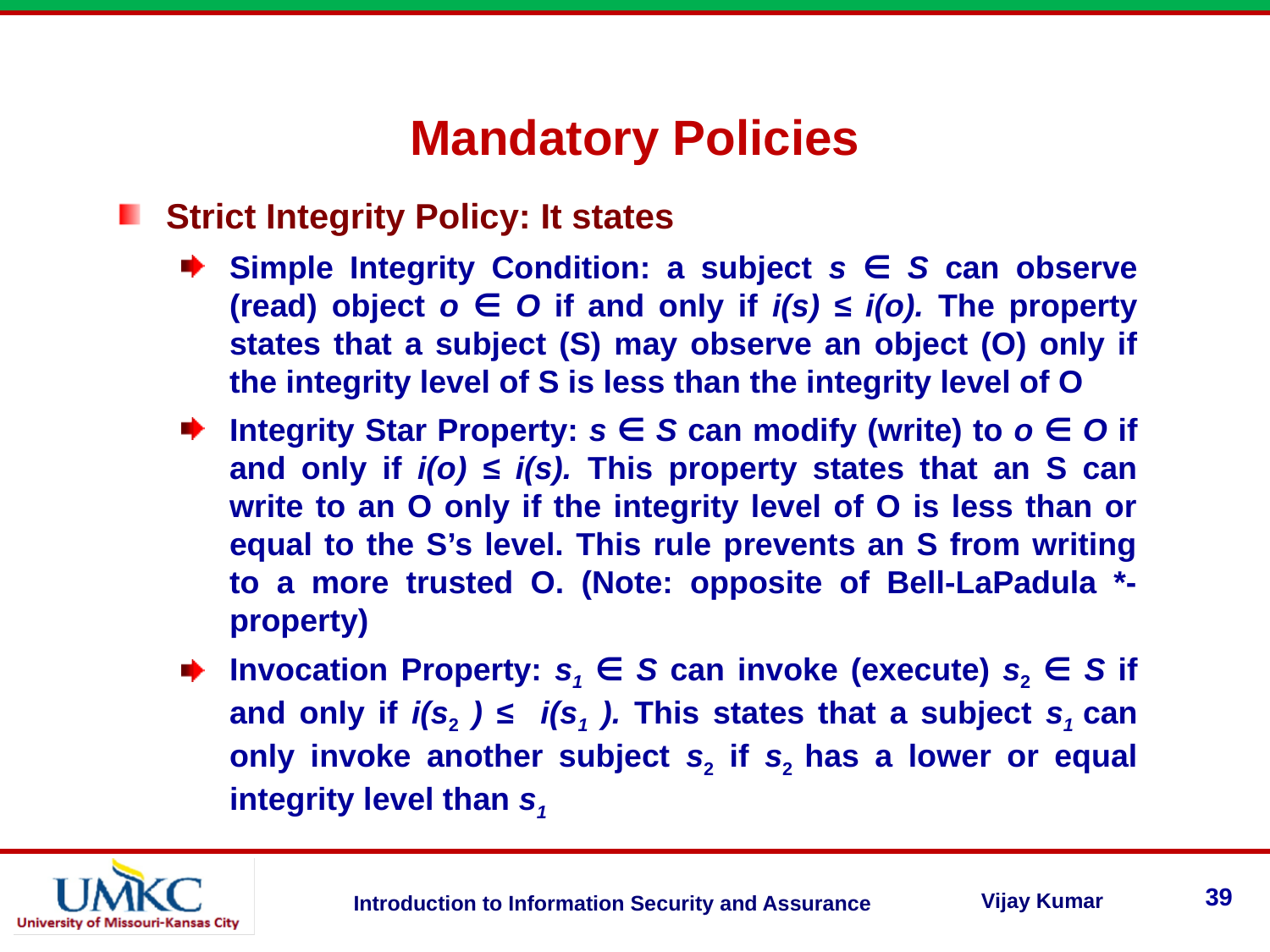

Mandatory Policies
Strict Integrity Policy: It states
Simple Integrity Condition: a subject s ∈ S can observe (read) object o ∈ O if and only if i(s) ≤ i(o). The property states that a subject (S) may observe an object (O) only if the integrity level of S is less than the integrity level of O
Integrity Star Property: s ∈ S can modify (write) to o ∈ O if and only if i(o) ≤ i(s). This property states that an S can write to an O only if the integrity level of O is less than or equal to the S’s level. This rule prevents an S from writing to a more trusted O. (Note: opposite of Bell-LaPadula *-property)
Invocation Property: s1 ∈ S can invoke (execute) s2 ∈ S if and only if i(s2 ) ≤  i(s1 ). This states that a subject s1 can only invoke another subject s2 if s2 has a lower or equal integrity level than s1
39